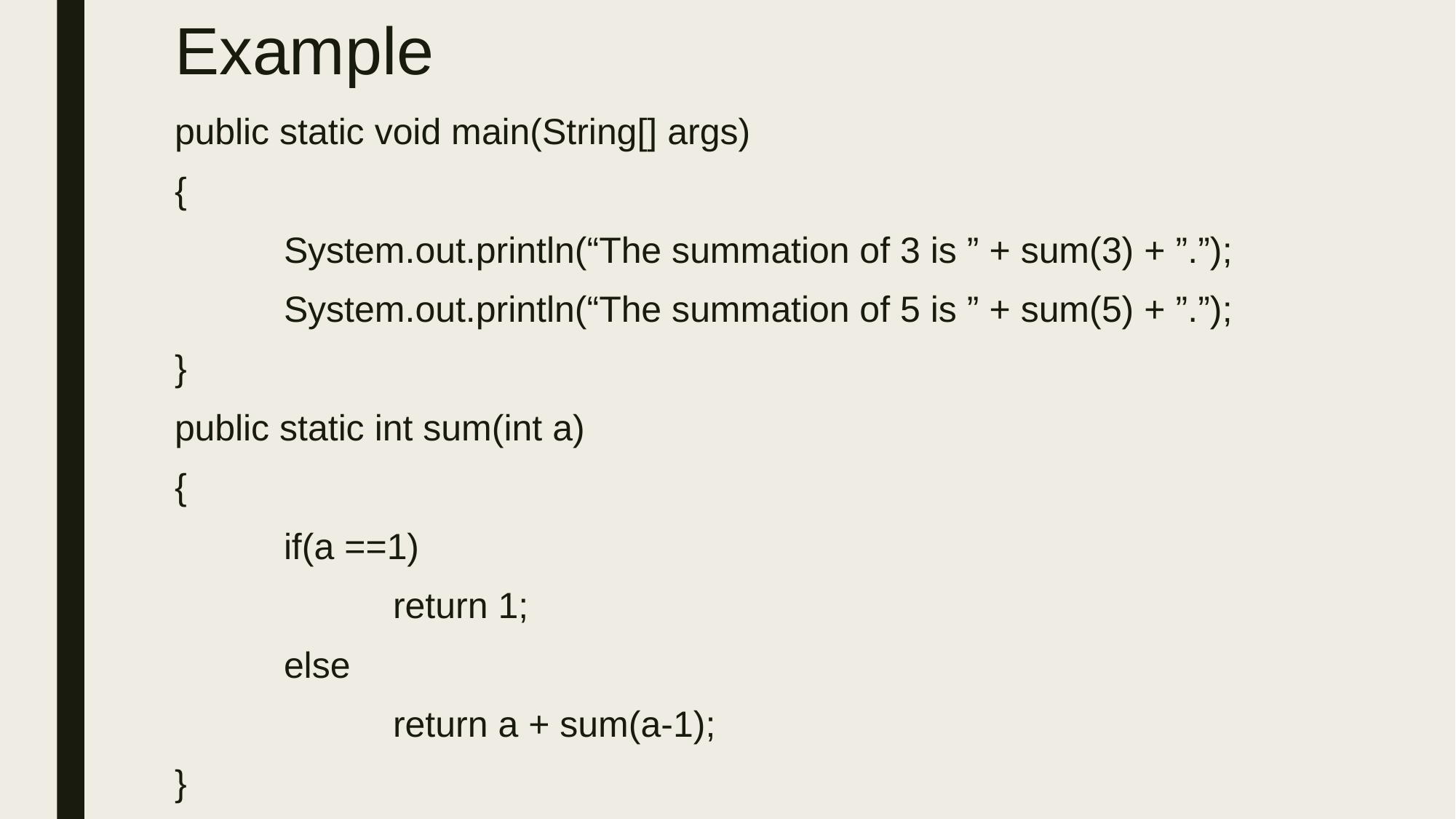

# Example
public static void main(String[] args)
{
	System.out.println(“The summation of 3 is ” + sum(3) + ”.”);
	System.out.println(“The summation of 5 is ” + sum(5) + ”.”);
}
public static int sum(int a)
{
	if(a ==1)
		return 1;
	else
		return a + sum(a-1);
}